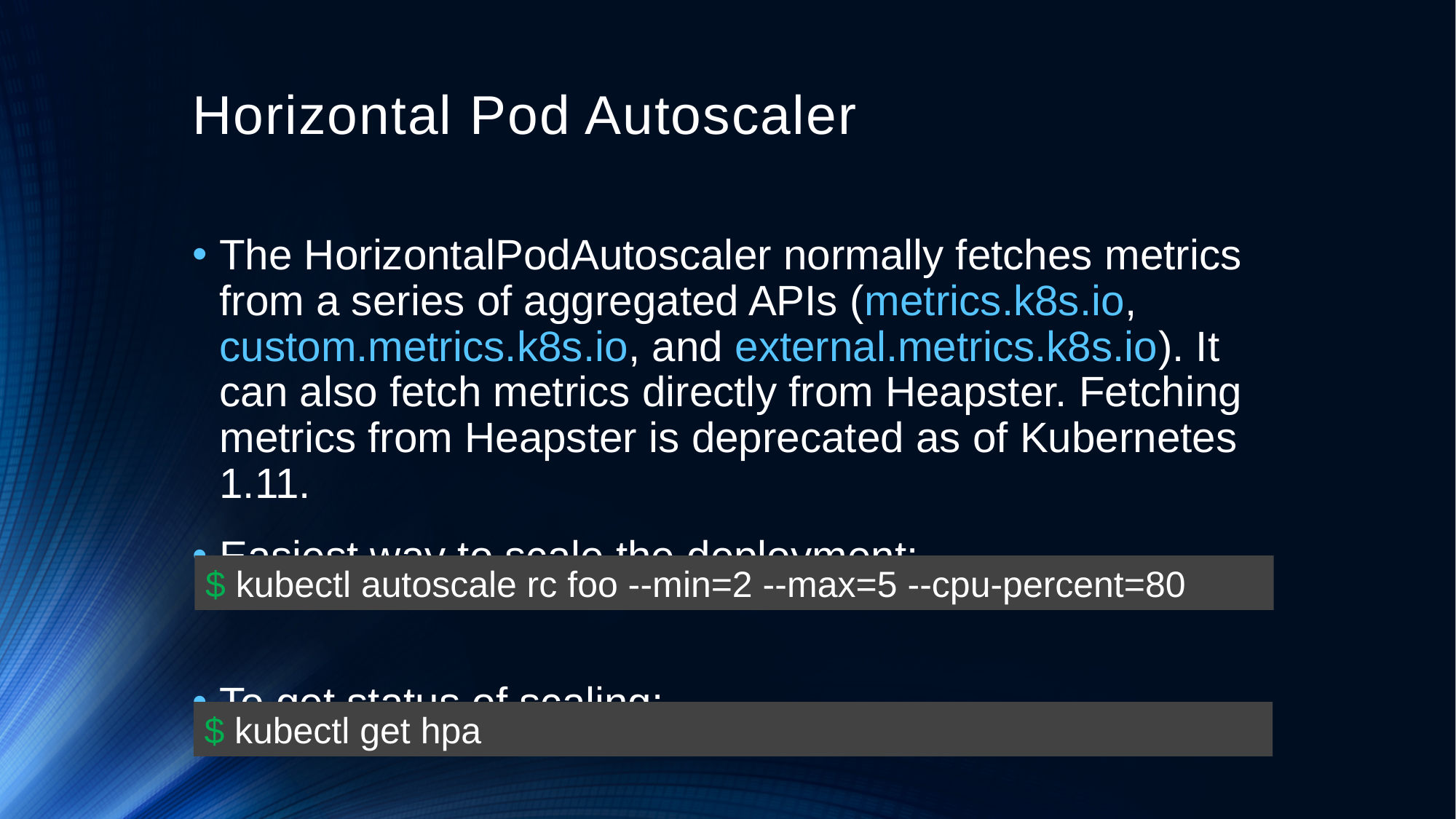

# Horizontal Pod Autoscaler
The HorizontalPodAutoscaler normally fetches metrics from a series of aggregated APIs (metrics.k8s.io,
custom.metrics.k8s.io, and external.metrics.k8s.io). It can also fetch metrics directly from Heapster. Fetching metrics from Heapster is deprecated as of Kubernetes 1.11.
Easiest way to scale the deployment:

To get status of scaling:

$ kubectl autoscale rc foo --min=2 --max=5 --cpu-percent=80
$ kubectl get hpa